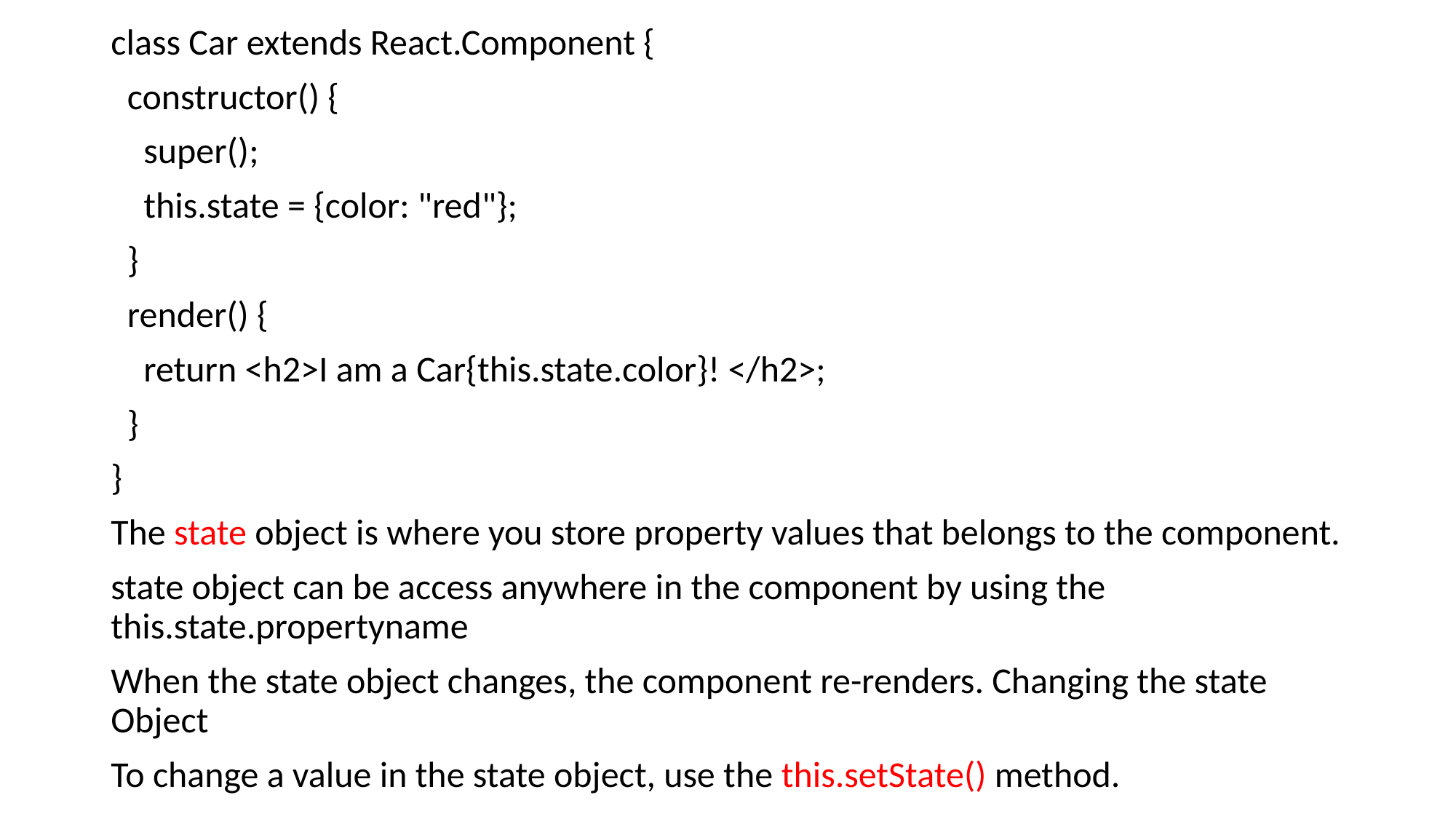

class Car extends React.Component {
  constructor() {
    super();
    this.state = {color: "red"};
  }
  render() {
    return <h2>I am a Car{this.state.color}! </h2>;
  }
}
The state object is where you store property values that belongs to the component.
state object can be access anywhere in the component by using the this.state.propertyname
When the state object changes, the component re-renders. Changing the state Object
To change a value in the state object, use the this.setState() method.